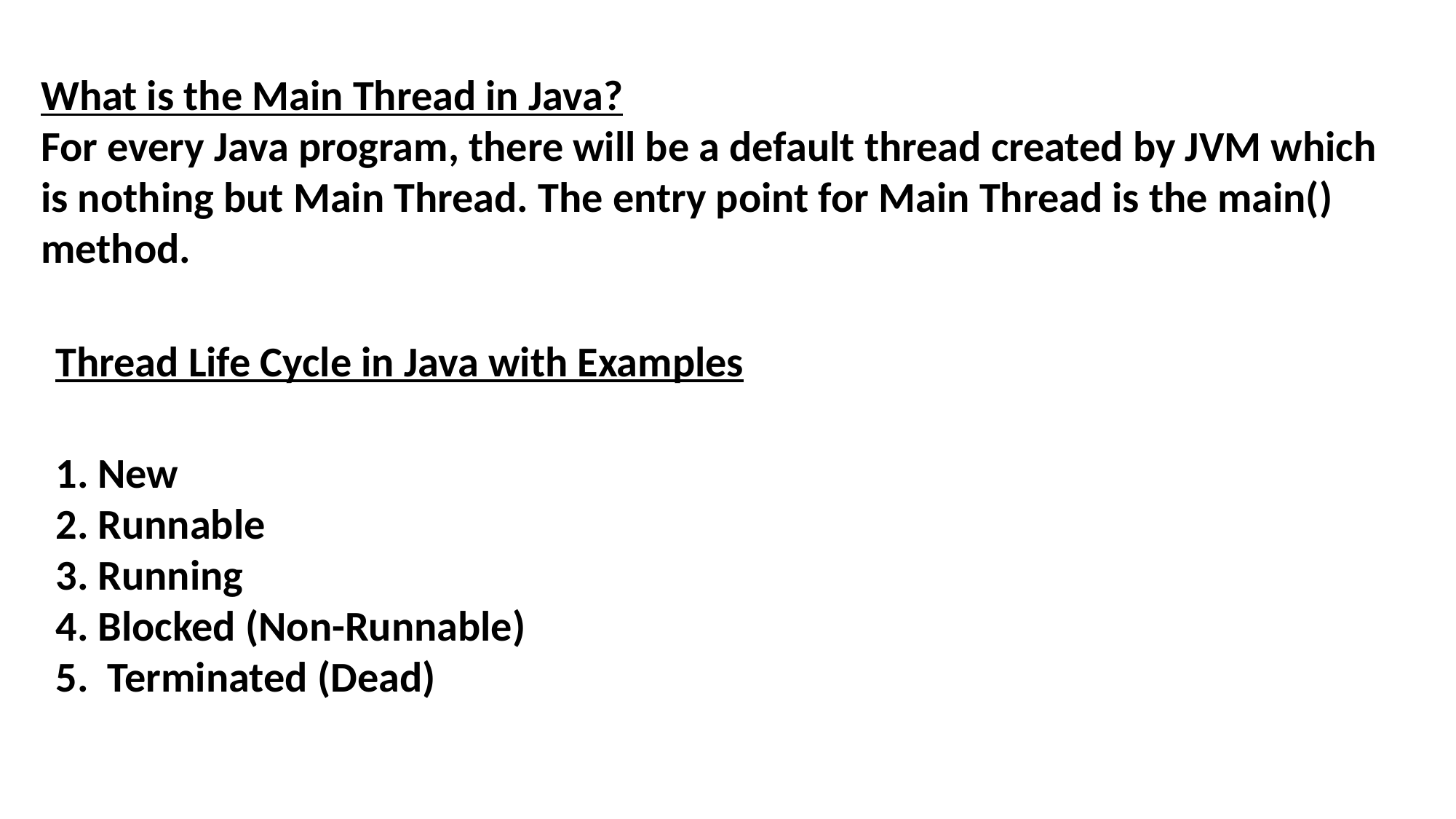

What is the Main Thread in Java?
For every Java program, there will be a default thread created by JVM which is nothing but Main Thread. The entry point for Main Thread is the main() method.
Thread Life Cycle in Java with Examples
1. New
2. Runnable
3. Running
4. Blocked (Non-Runnable)
5.  Terminated (Dead)